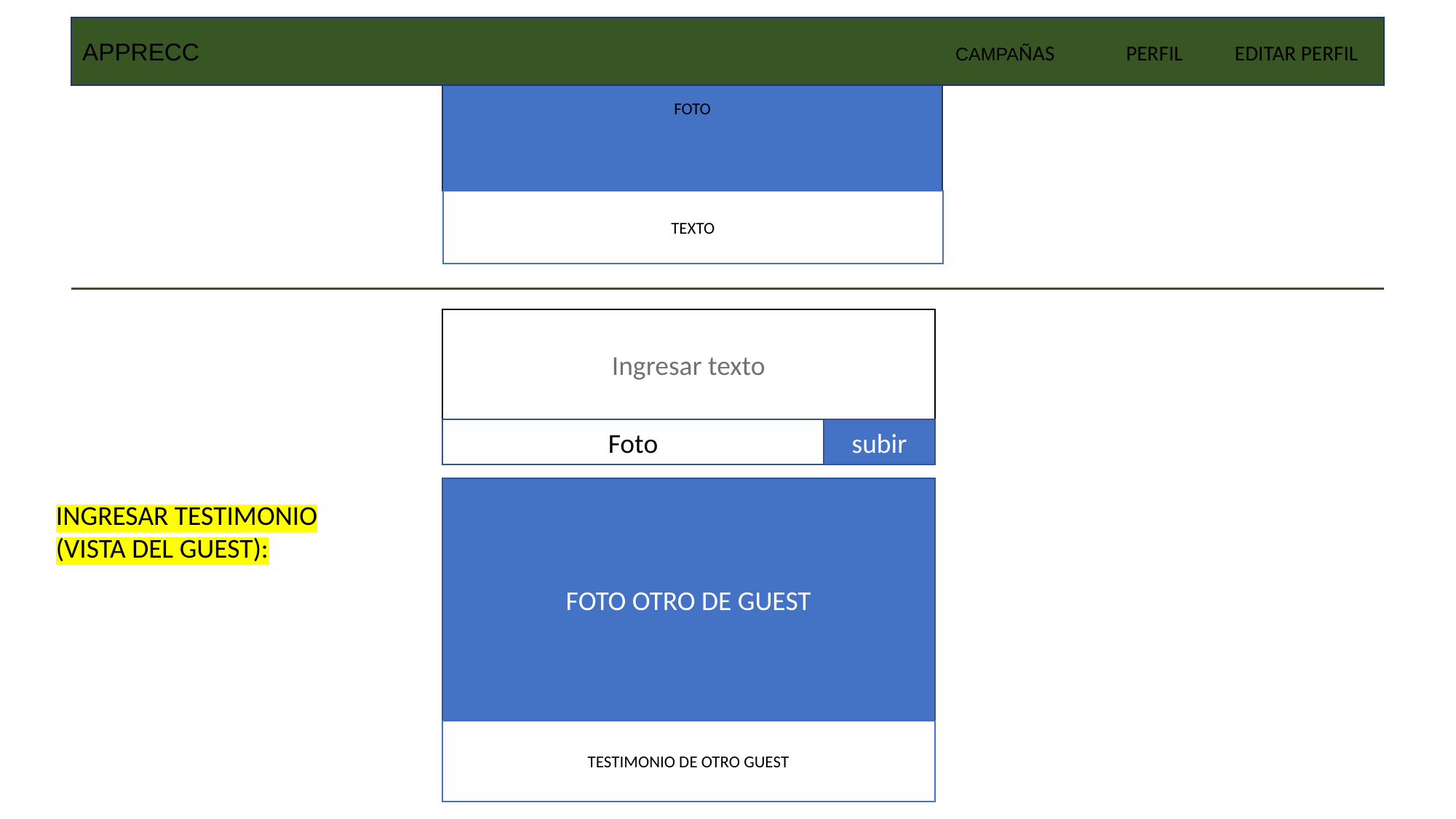

APPRECC							CAMPAÑAS 	             PERFIL           EDITAR PERFIL
FOTO
TEXTO
Ingresar texto
Foto
subir
FOTO OTRO DE GUEST
INGRESAR TESTIMONIO
(VISTA DEL GUEST):
TESTIMONIO DE OTRO GUEST